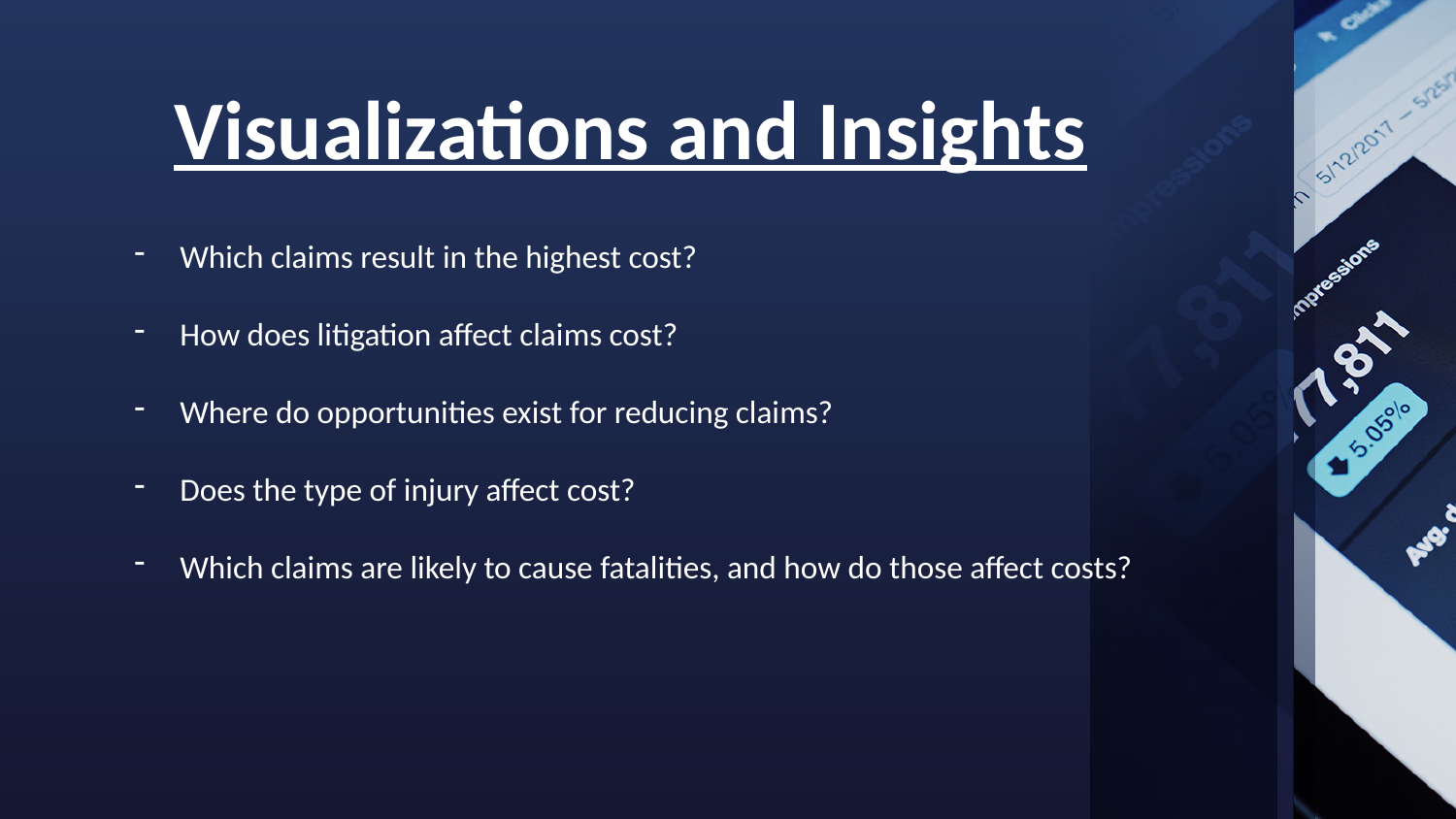

Visualizations and Insights
Which claims result in the highest cost?
How does litigation affect claims cost?
Where do opportunities exist for reducing claims?
Does the type of injury affect cost?
Which claims are likely to cause fatalities, and how do those affect costs?